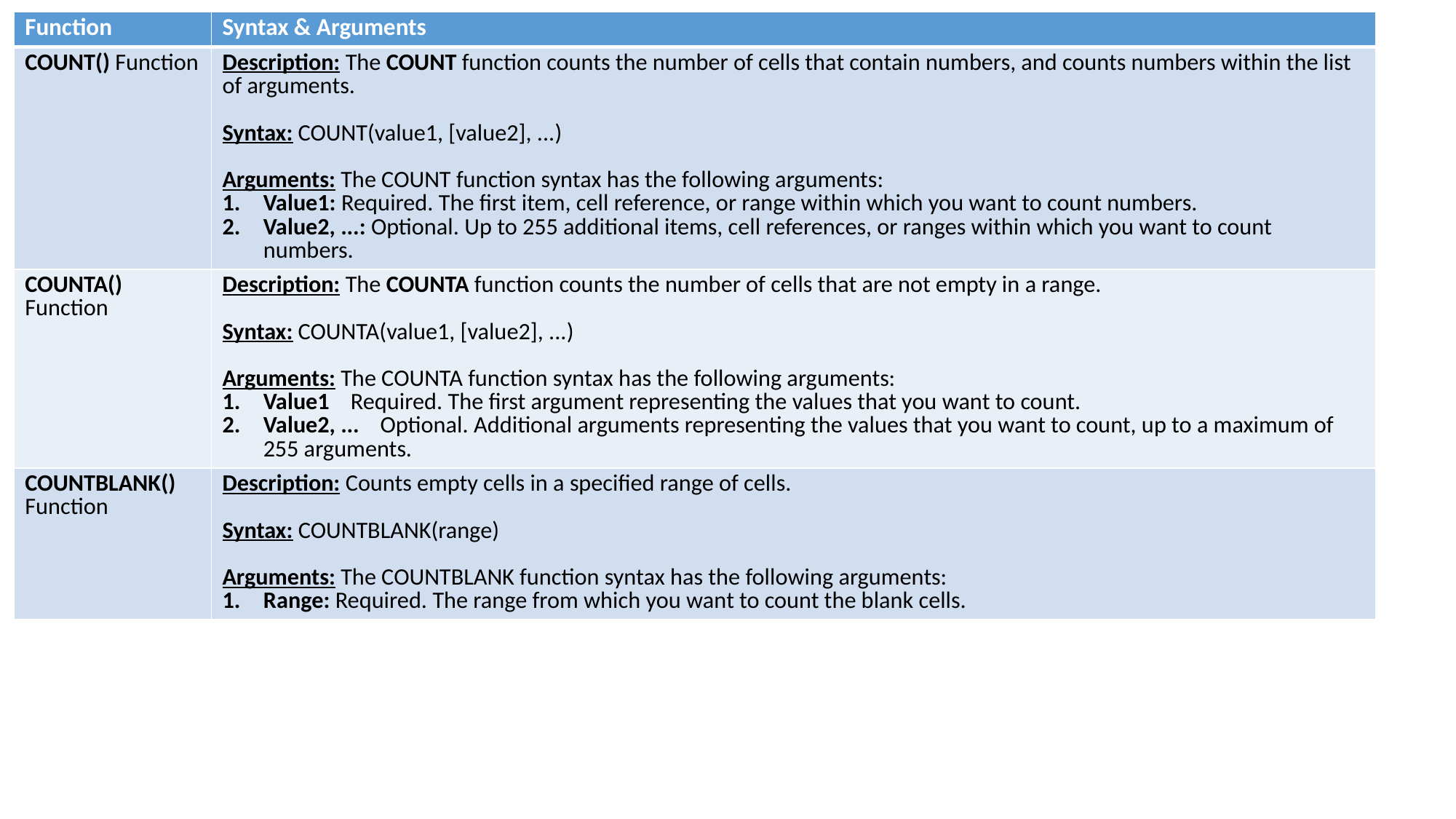

| Function | Syntax & Arguments |
| --- | --- |
| COUNT() Function | Description: The COUNT function counts the number of cells that contain numbers, and counts numbers within the list of arguments. Syntax: COUNT(value1, [value2], ...) Arguments: The COUNT function syntax has the following arguments: Value1: Required. The first item, cell reference, or range within which you want to count numbers. Value2, ...: Optional. Up to 255 additional items, cell references, or ranges within which you want to count numbers. |
| COUNTA() Function | Description: The COUNTA function counts the number of cells that are not empty in a range. Syntax: COUNTA(value1, [value2], ...) Arguments: The COUNTA function syntax has the following arguments: Value1    Required. The first argument representing the values that you want to count. Value2, ...    Optional. Additional arguments representing the values that you want to count, up to a maximum of 255 arguments. |
| COUNTBLANK() Function | Description: Counts empty cells in a specified range of cells. Syntax: COUNTBLANK(range) Arguments: The COUNTBLANK function syntax has the following arguments: Range: Required. The range from which you want to count the blank cells. |